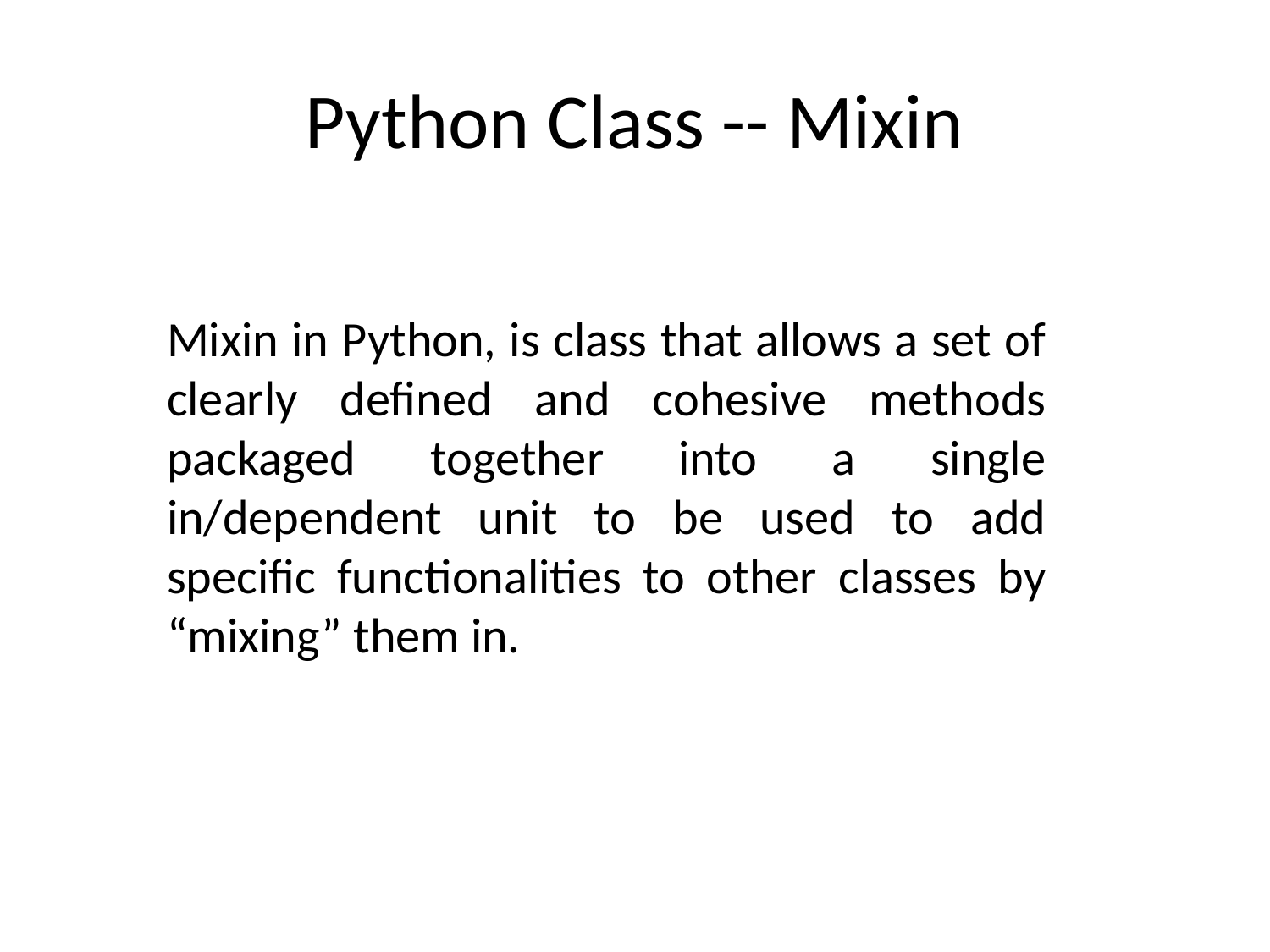

# Python Class -- Mixin
Mixin in Python, is class that allows a set of clearly defined and cohesive methods packaged together into a single in/dependent unit to be used to add specific functionalities to other classes by “mixing” them in.